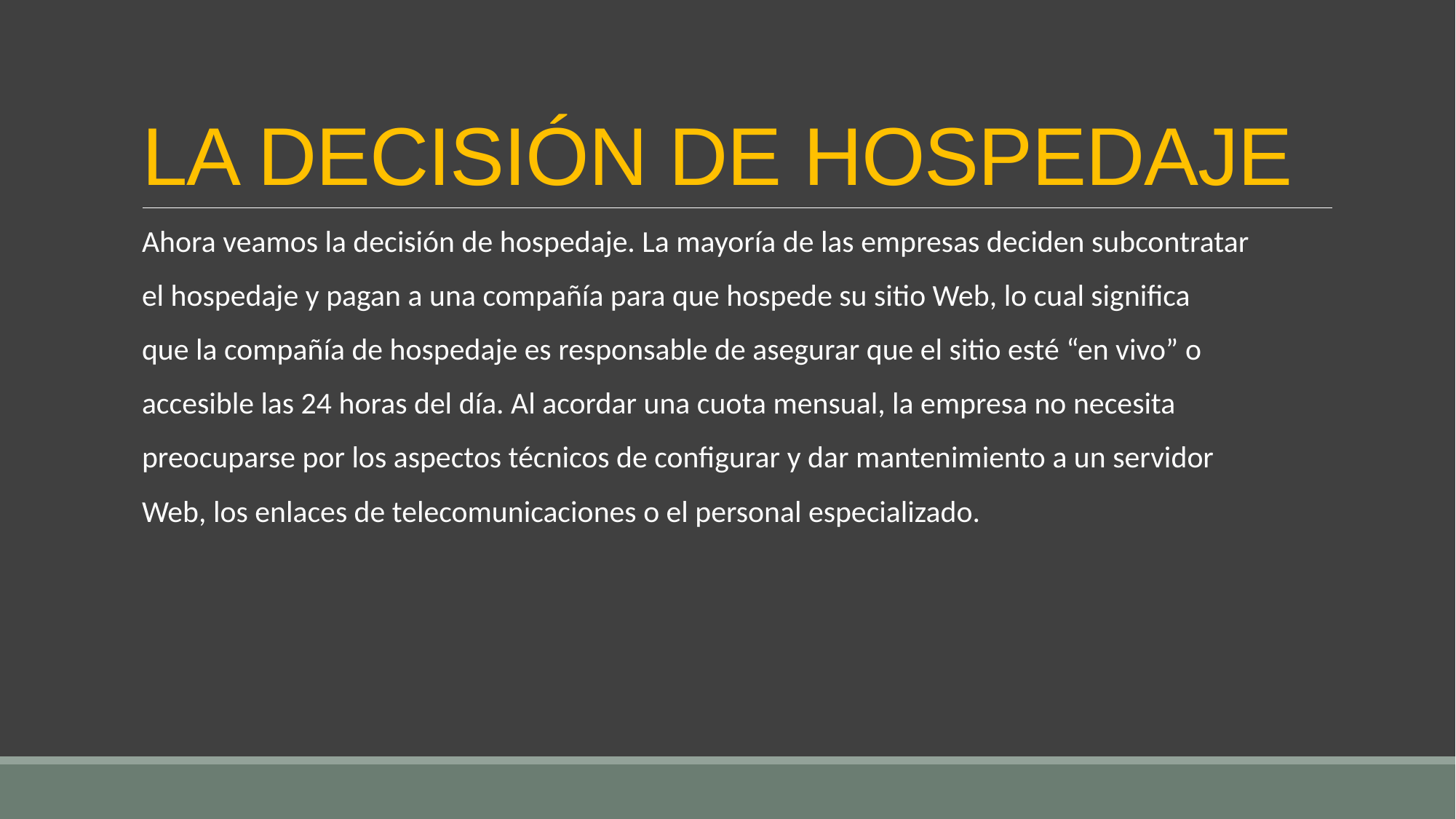

# LA DECISIÓN DE HOSPEDAJE
Ahora veamos la decisión de hospedaje. La mayoría de las empresas deciden subcontratar
el hospedaje y pagan a una compañía para que hospede su sitio Web, lo cual significa
que la compañía de hospedaje es responsable de asegurar que el sitio esté “en vivo” o
accesible las 24 horas del día. Al acordar una cuota mensual, la empresa no necesita
preocuparse por los aspectos técnicos de configurar y dar mantenimiento a un servidor
Web, los enlaces de telecomunicaciones o el personal especializado.